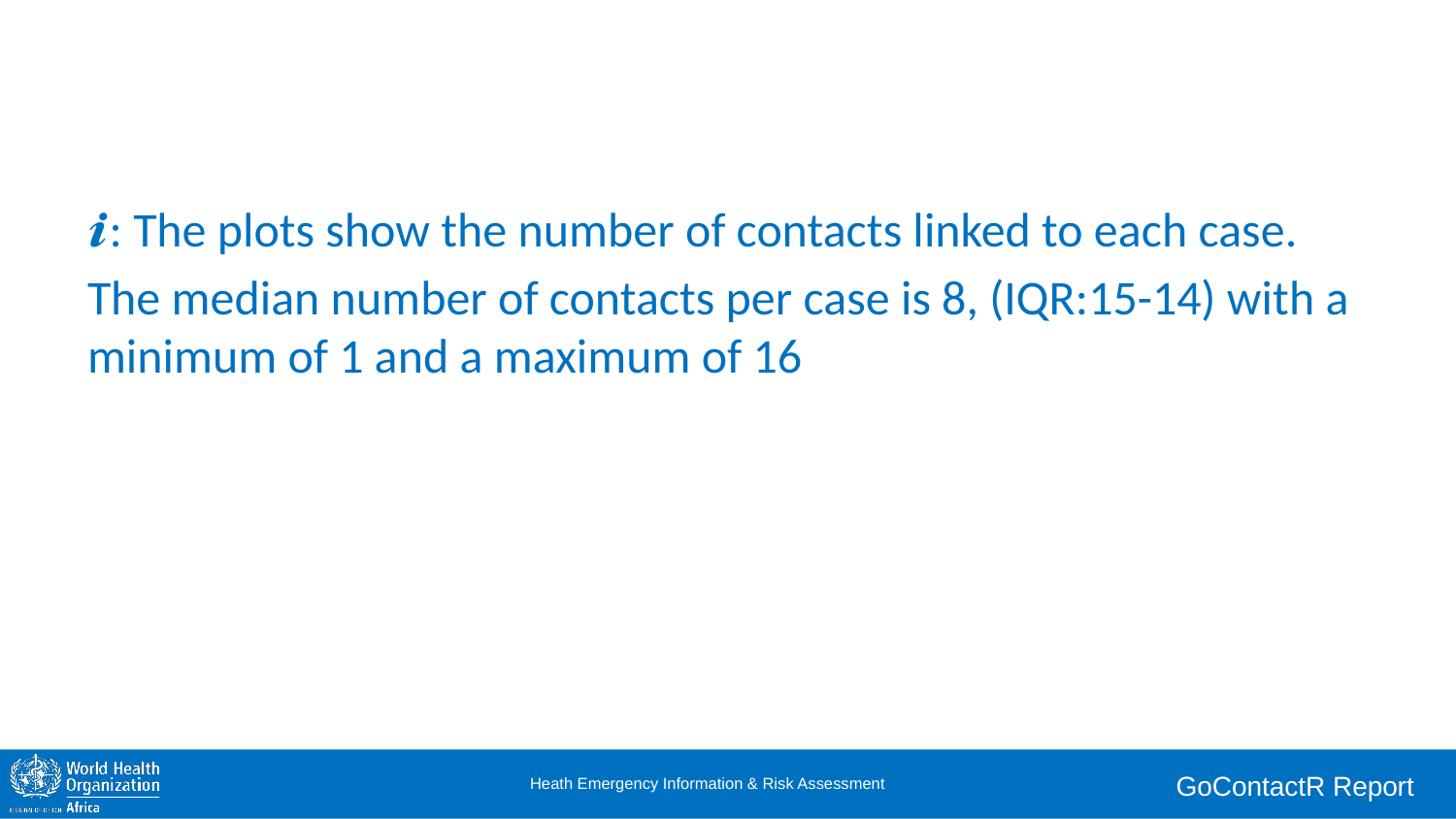

ℹ: The plots show the number of contacts linked to each case.
The median number of contacts per case is 8, (IQR:15-14) with a minimum of 1 and a maximum of 16